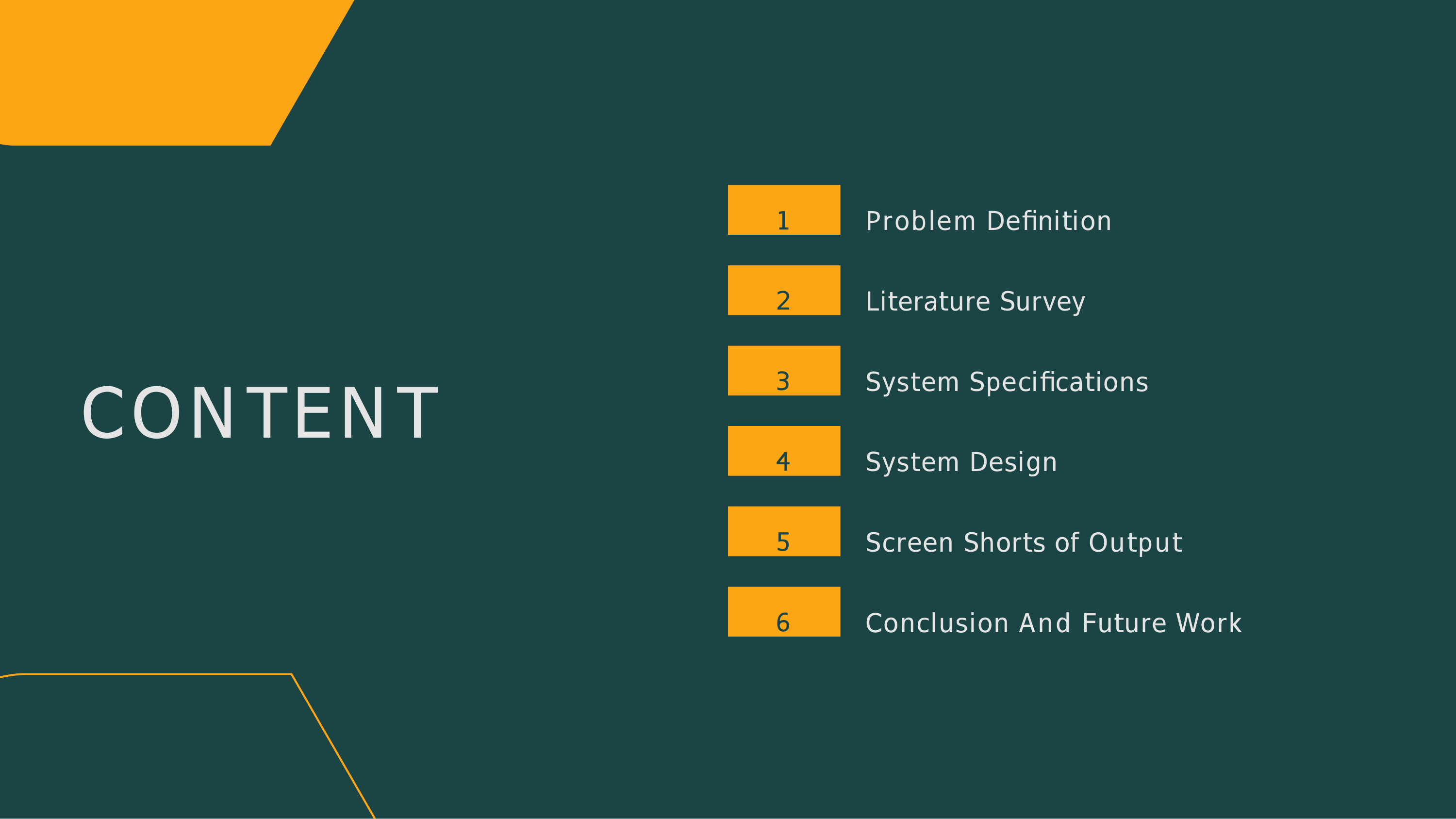

1
# Problem Definition
2
Literature Survey
3
System Specifications
CONTENT
4
System Design
5
Screen Shorts of Output
6
Conclusion And Future Work